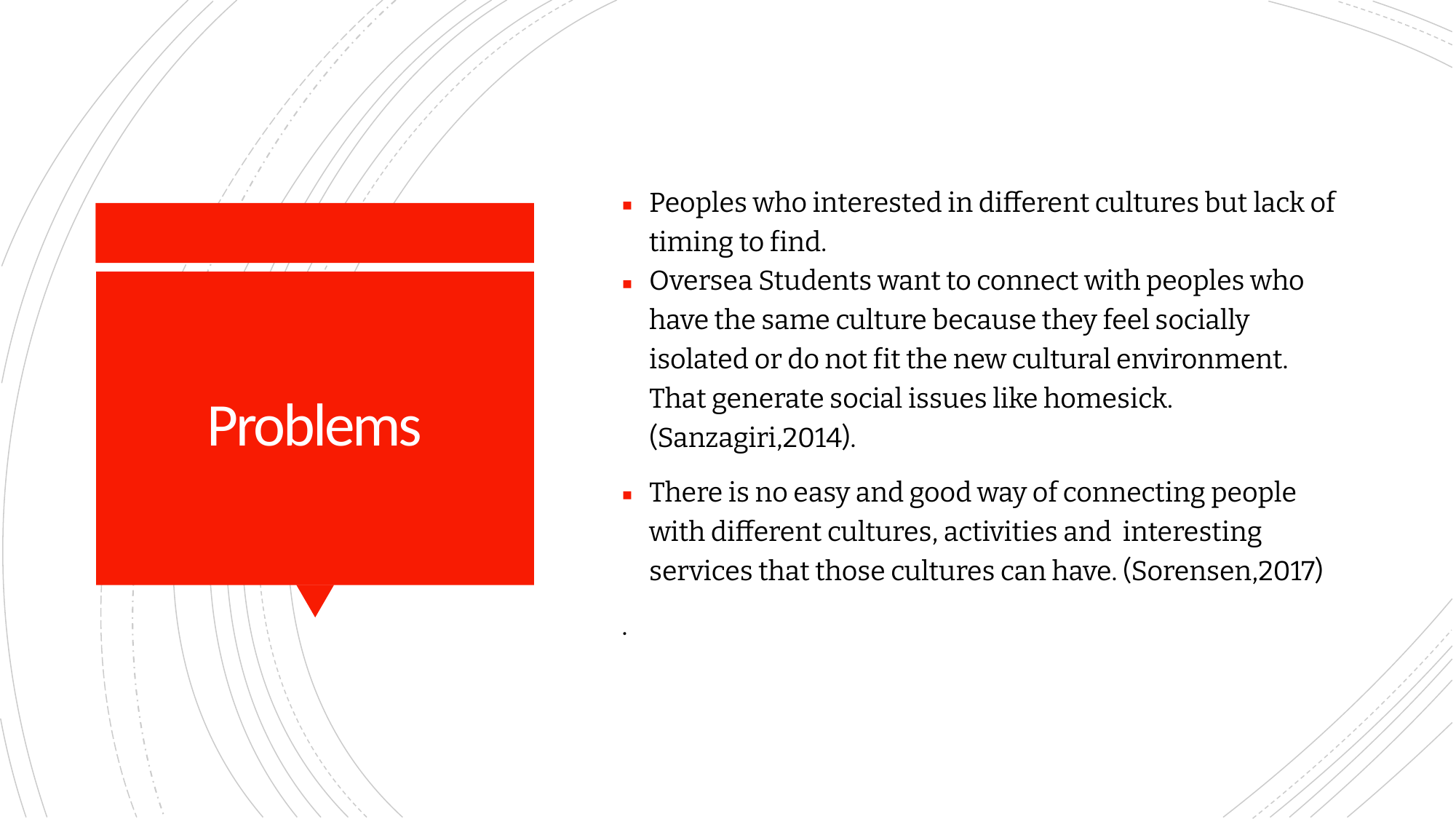

Peoples who interested in different cultures but lack of timing to find.
Oversea Students want to connect with peoples who have the same culture because they feel socially isolated or do not fit the new cultural environment. That generate social issues like homesick.(Sanzagiri,2014).
There is no easy and good way of connecting people with different cultures, activities and  interesting services that those cultures can have. (Sorensen,2017)
.
# Problems